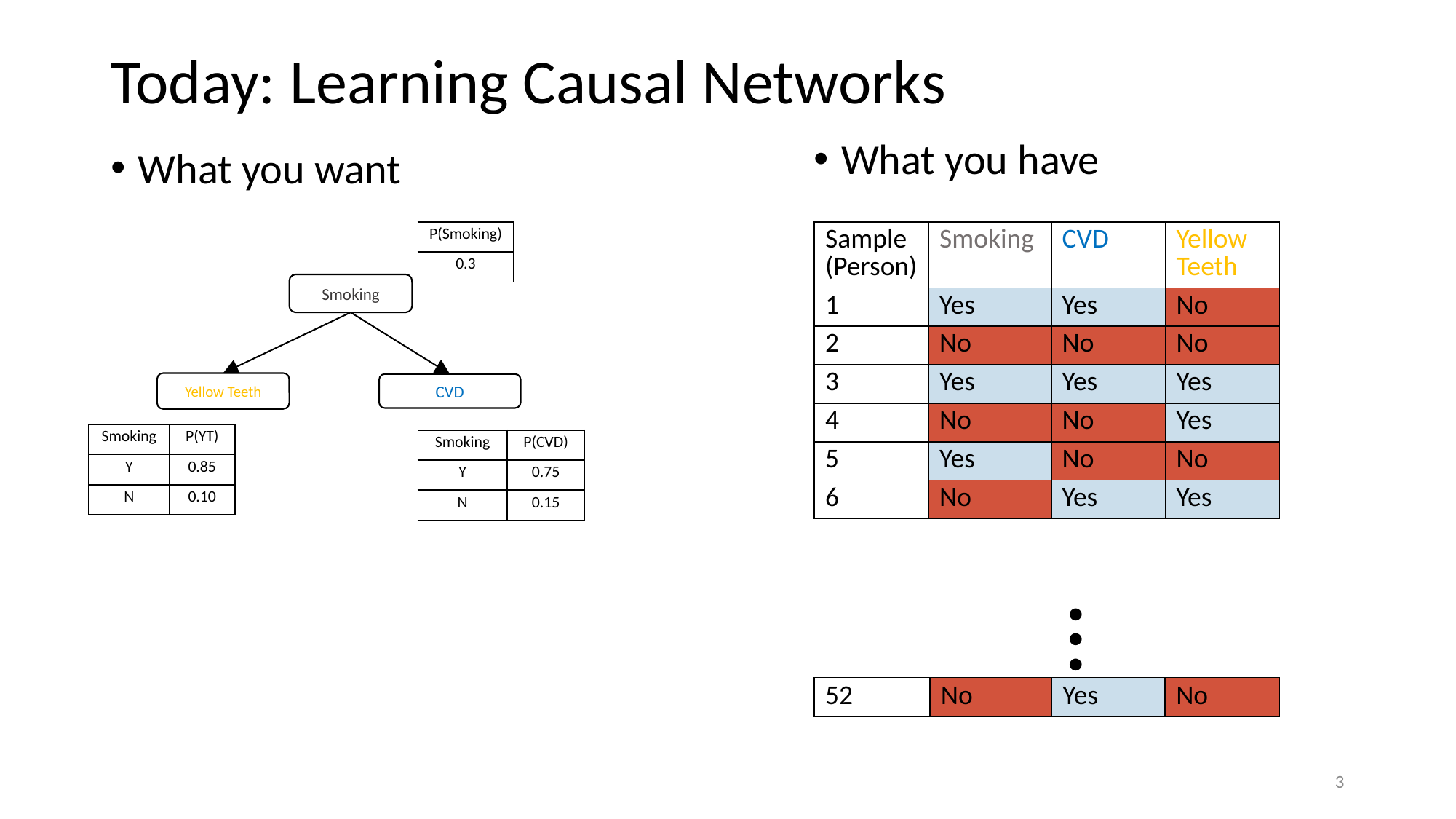

# Today: Learning Causal Networks
What you have
What you want
| P(Smoking) |
| --- |
| 0.3 |
| Sample (Person) | Smoking | CVD | Yellow Teeth |
| --- | --- | --- | --- |
| 1 | Yes | Yes | No |
| 2 | No | No | No |
| 3 | Yes | Yes | Yes |
| 4 | No | No | Yes |
| 5 | Yes | No | No |
| 6 | No | Yes | Yes |
Smoking
Yellow Teeth
CVD
| Smoking | P(YT) |
| --- | --- |
| Y | 0.85 |
| N | 0.10 |
| Smoking | P(CVD) |
| --- | --- |
| Y | 0.75 |
| N | 0.15 |
…
| 52 | No | Yes | No |
| --- | --- | --- | --- |
3